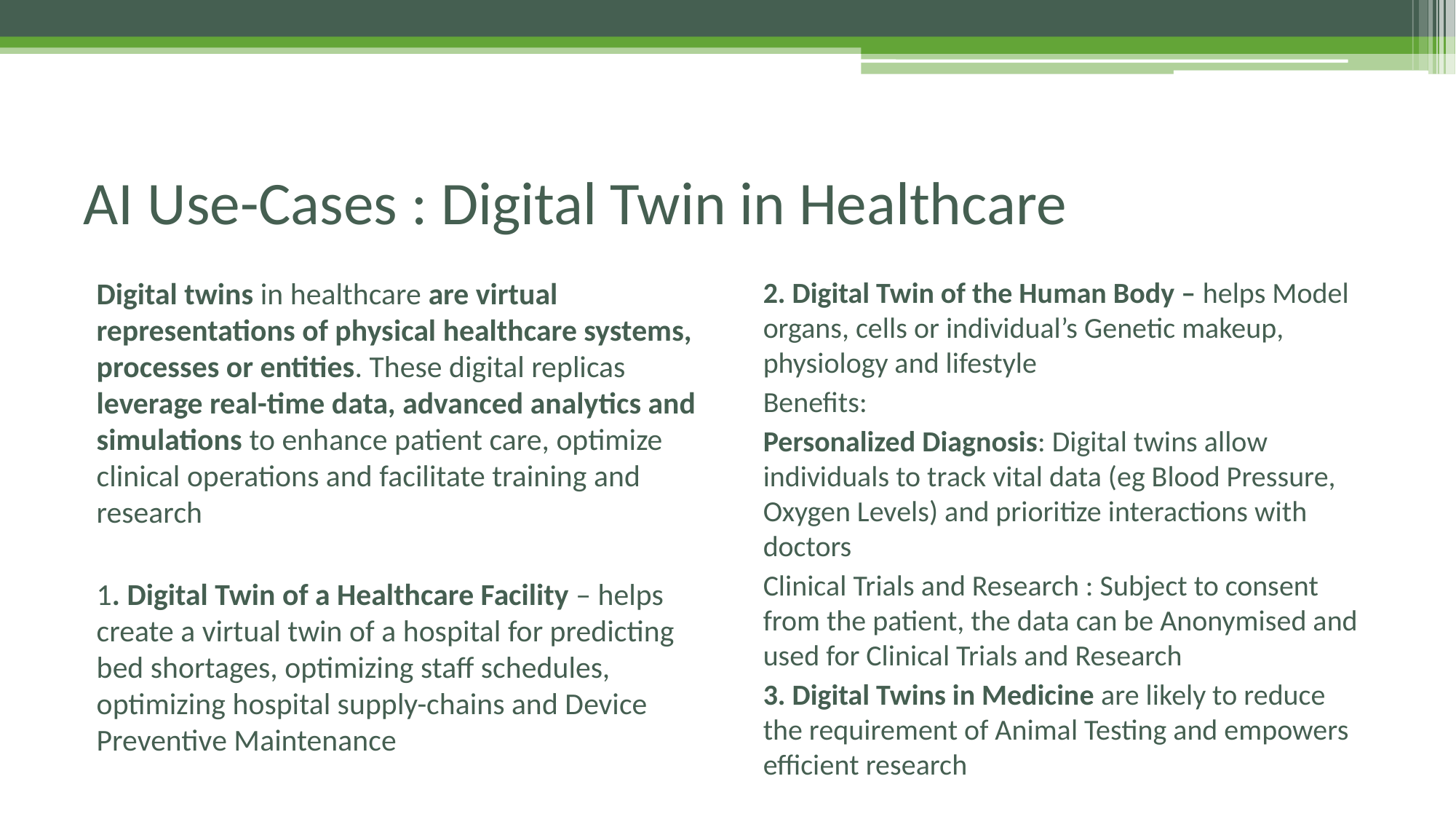

# AI Use-Cases : Digital Twin in Healthcare
Digital twins in healthcare are virtual representations of physical healthcare systems, processes or entities. These digital replicas leverage real-time data, advanced analytics and simulations to enhance patient care, optimize clinical operations and facilitate training and research

1. Digital Twin of a Healthcare Facility – helps create a virtual twin of a hospital for predicting bed shortages, optimizing staff schedules, optimizing hospital supply-chains and Device Preventive Maintenance
2. Digital Twin of the Human Body – helps Model organs, cells or individual’s Genetic makeup, physiology and lifestyle
Benefits:
Personalized Diagnosis: Digital twins allow individuals to track vital data (eg Blood Pressure, Oxygen Levels) and prioritize interactions with doctors
Clinical Trials and Research : Subject to consent from the patient, the data can be Anonymised and used for Clinical Trials and Research
3. Digital Twins in Medicine are likely to reduce the requirement of Animal Testing and empowers efficient research